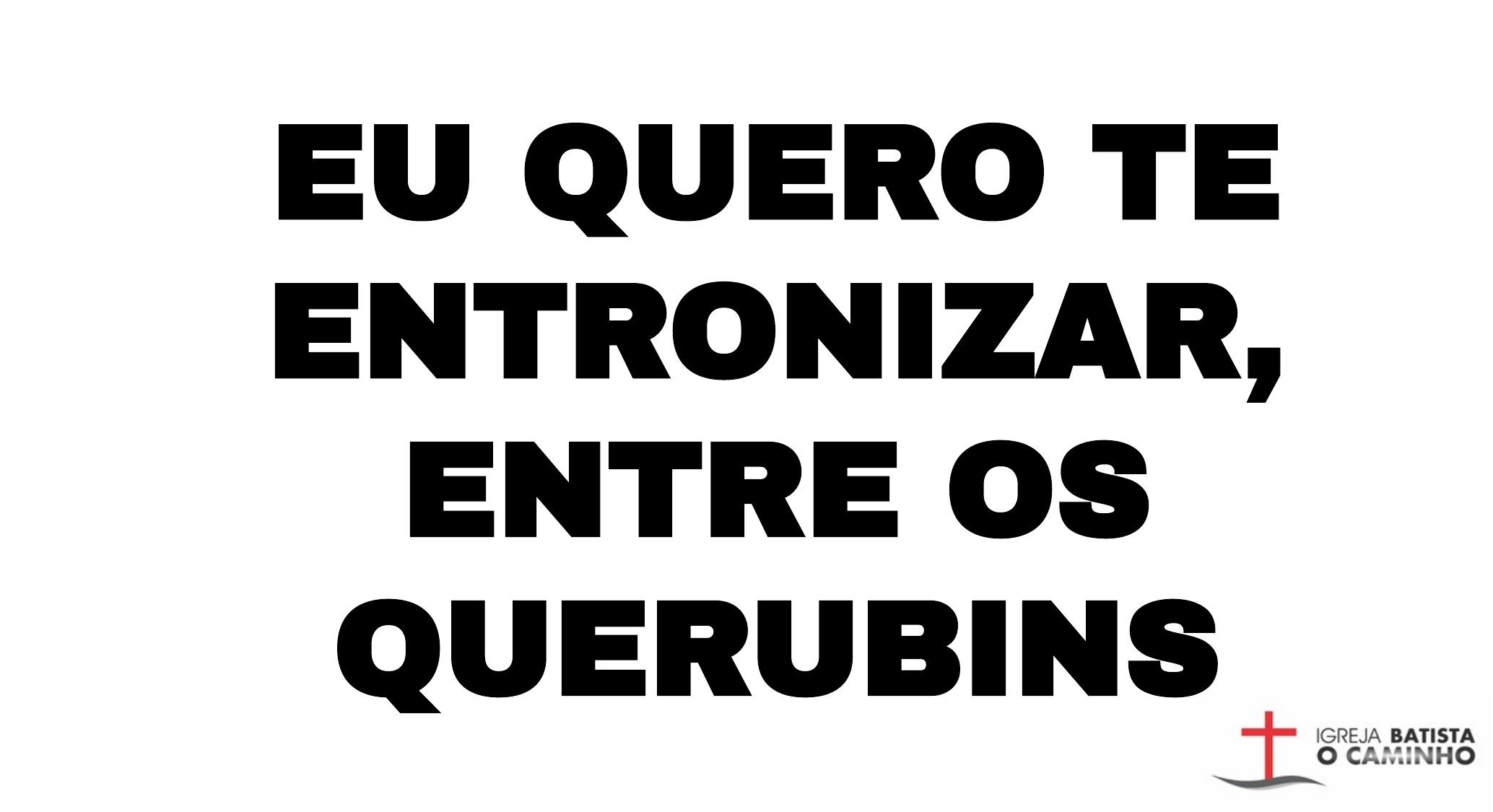

EU QUERO TE ENTRONIZAR, ENTRE OS QUERUBINS